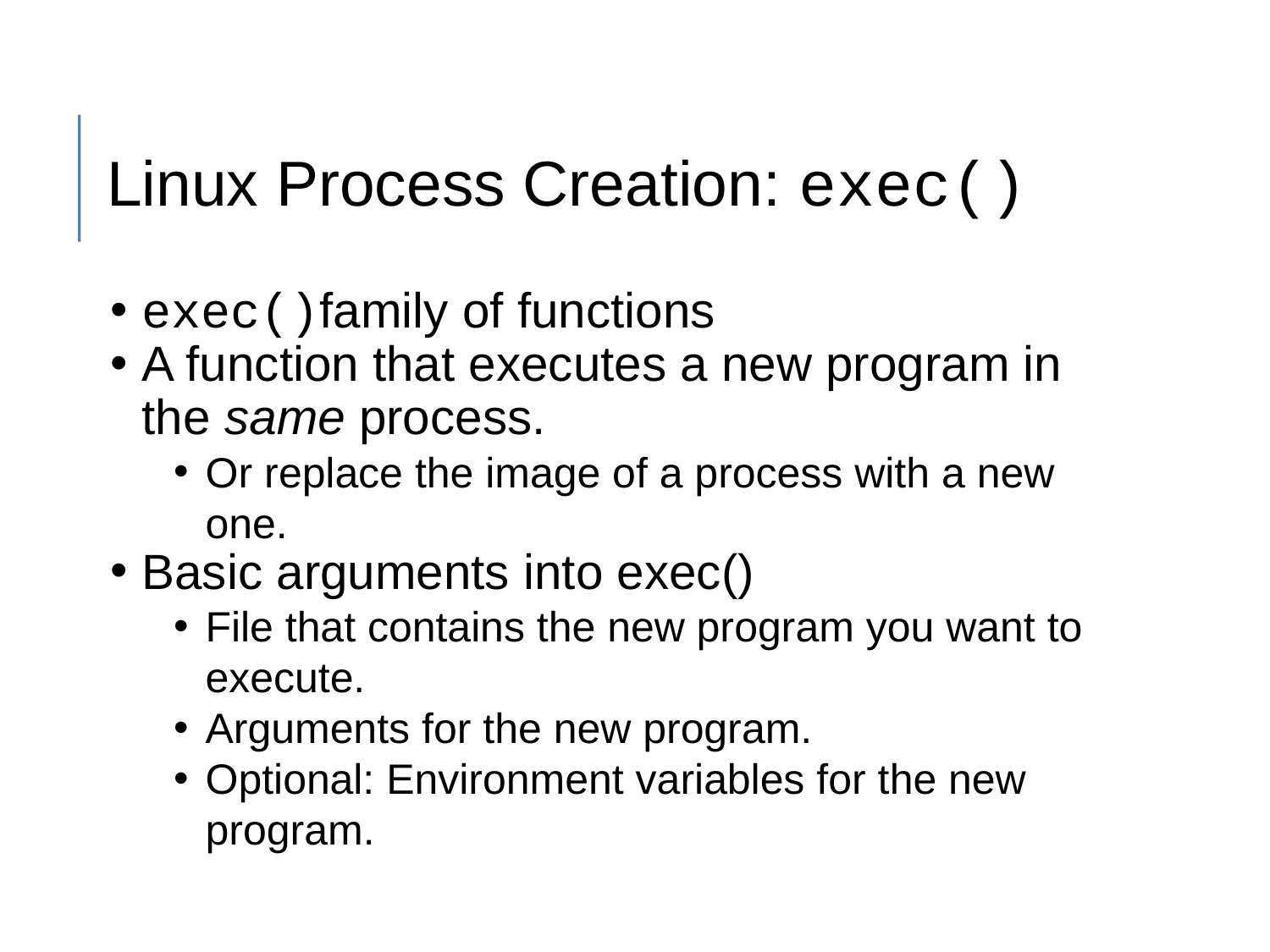

Linux Process Creation: exec()
exec()family of functions
A function that executes a new program in the same process.
Or replace the image of a process with a new one.
Basic arguments into exec()
File that contains the new program you want to execute.
Arguments for the new program.
Optional: Environment variables for the new program.